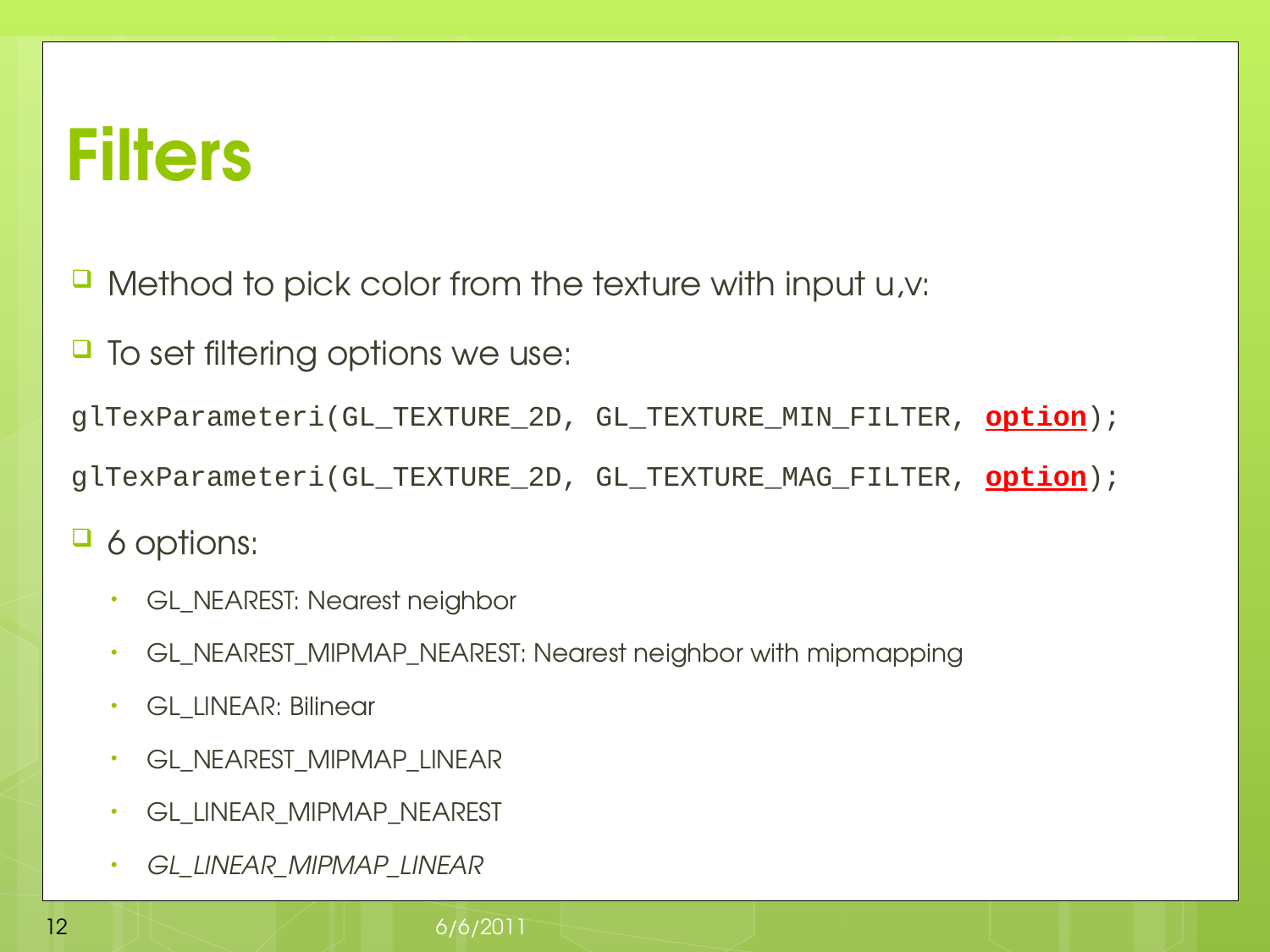

# Filters
Method to pick color from the texture with input u,v:
To set filtering options we use:
glTexParameteri(GL_TEXTURE_2D, GL_TEXTURE_MIN_FILTER, option);
glTexParameteri(GL_TEXTURE_2D, GL_TEXTURE_MAG_FILTER, option);
6 options:
GL_NEAREST: Nearest neighbor
GL_NEAREST_MIPMAP_NEAREST: Nearest neighbor with mipmapping
GL_LINEAR: Bilinear
GL_NEAREST_MIPMAP_LINEAR
GL_LINEAR_MIPMAP_NEAREST
GL_LINEAR_MIPMAP_LINEAR

12
6/6/2011